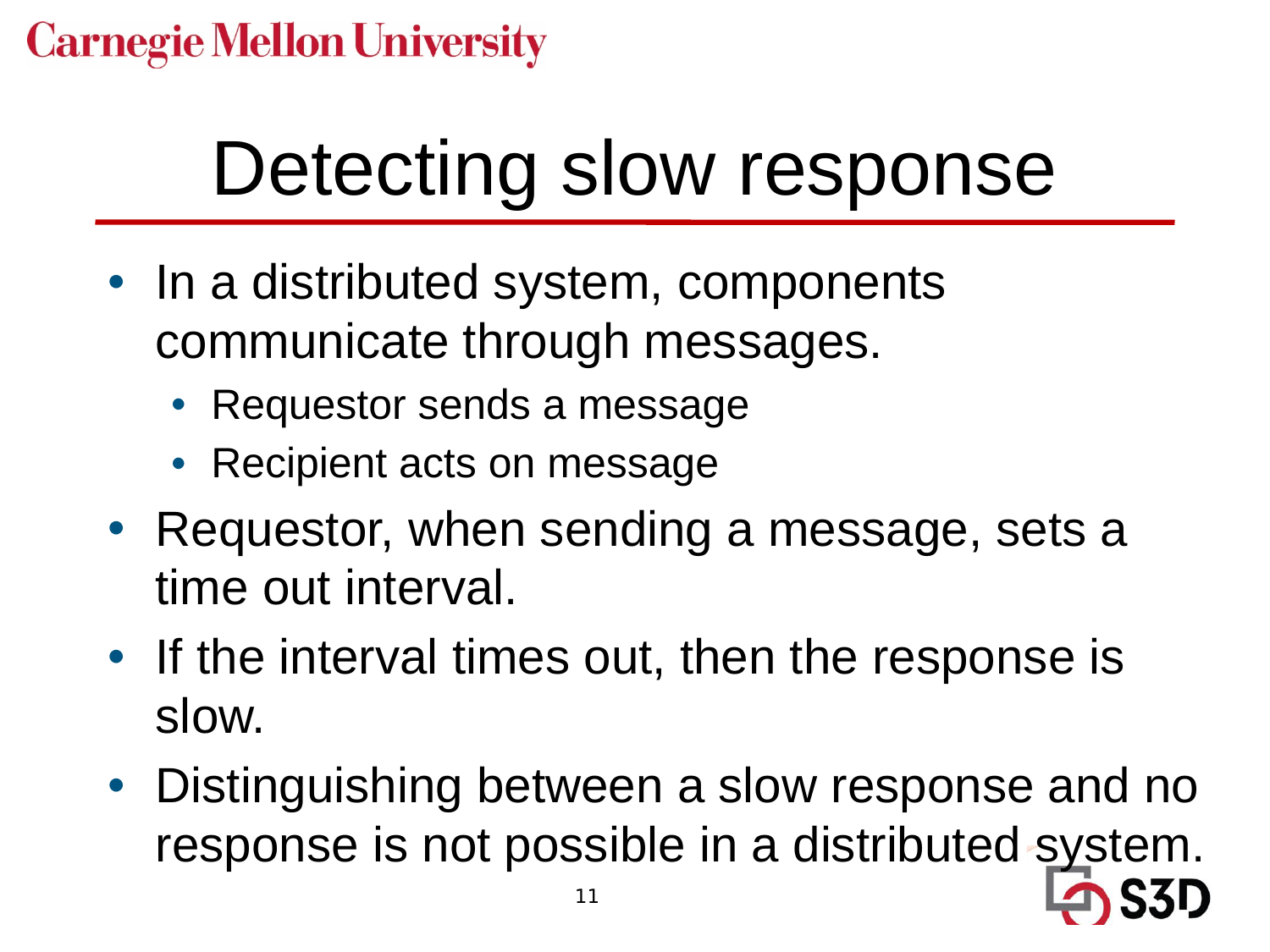

# Detecting slow response
In a distributed system, components communicate through messages.
Requestor sends a message
Recipient acts on message
Requestor, when sending a message, sets a time out interval.
If the interval times out, then the response is slow.
Distinguishing between a slow response and no response is not possible in a distributed system.